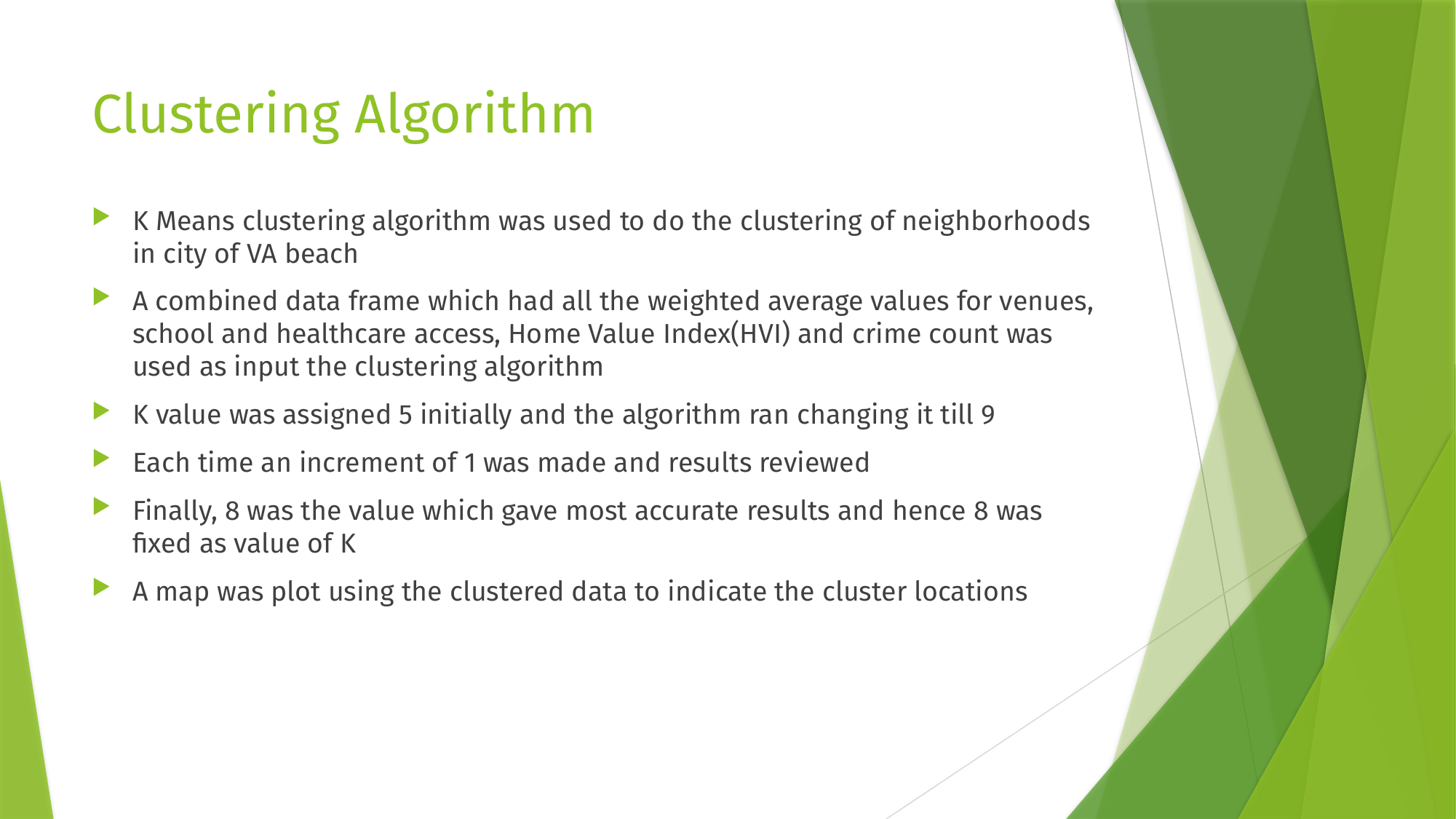

# Clustering Algorithm
K Means clustering algorithm was used to do the clustering of neighborhoods in city of VA beach
A combined data frame which had all the weighted average values for venues, school and healthcare access, Home Value Index(HVI) and crime count was used as input the clustering algorithm
K value was assigned 5 initially and the algorithm ran changing it till 9
Each time an increment of 1 was made and results reviewed
Finally, 8 was the value which gave most accurate results and hence 8 was fixed as value of K
A map was plot using the clustered data to indicate the cluster locations